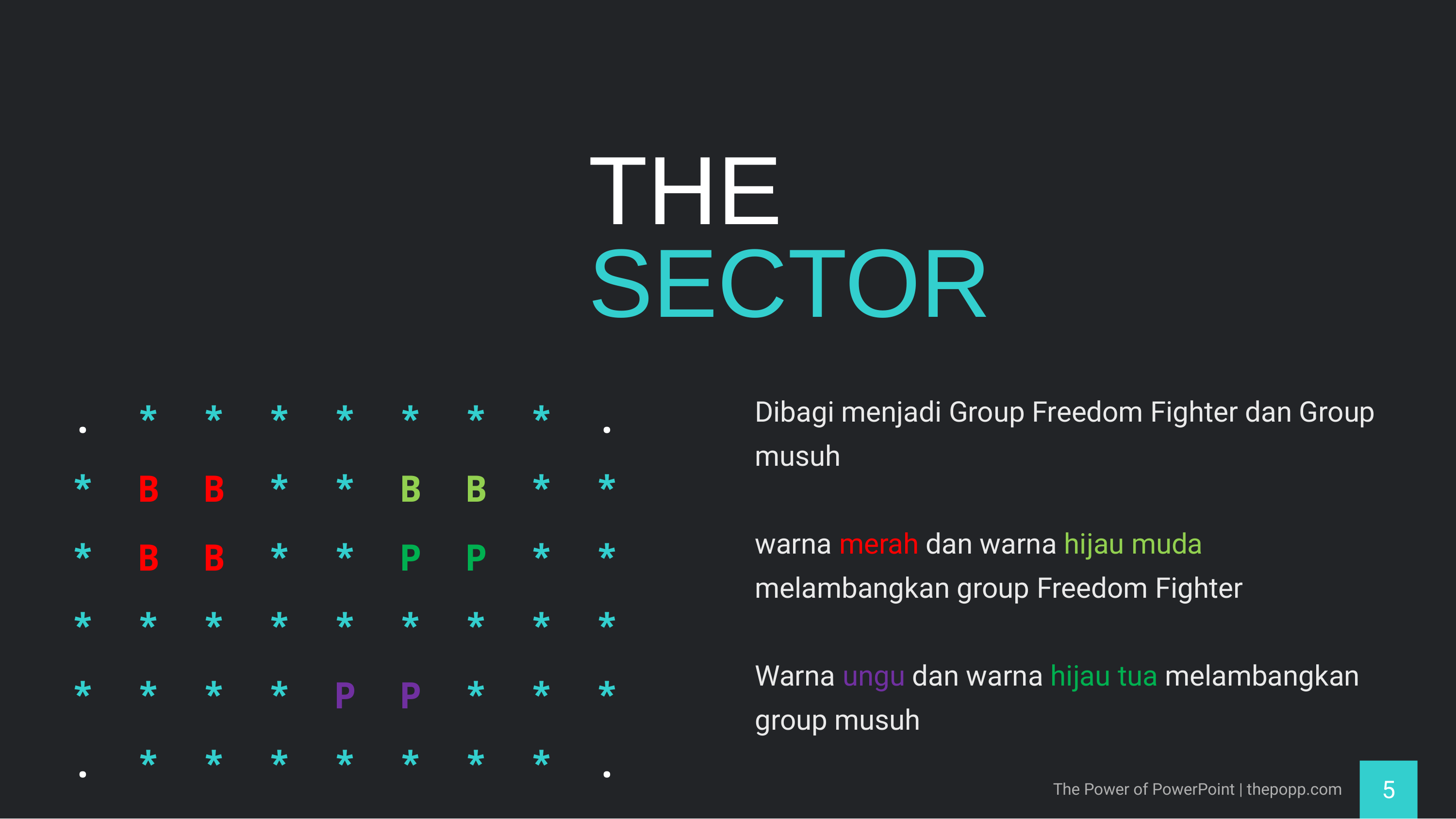

# THE SECTOR
.  *  *  *  *  *  *  *  .
*  B  B  *  *  B  B  *  *
*  B  B  *  *  P  P  *  *
*  *  *  *  *  *  *  *  *
*  *  *  *  P  P  *  *  *
.  *  *  *  *  *  *  *  .
Dibagi menjadi Group Freedom Fighter dan Group musuh

warna merah dan warna hijau muda melambangkan group Freedom Fighter

Warna ungu dan warna hijau tua melambangkan group musuh
The Power of PowerPoint | thepopp.com
5